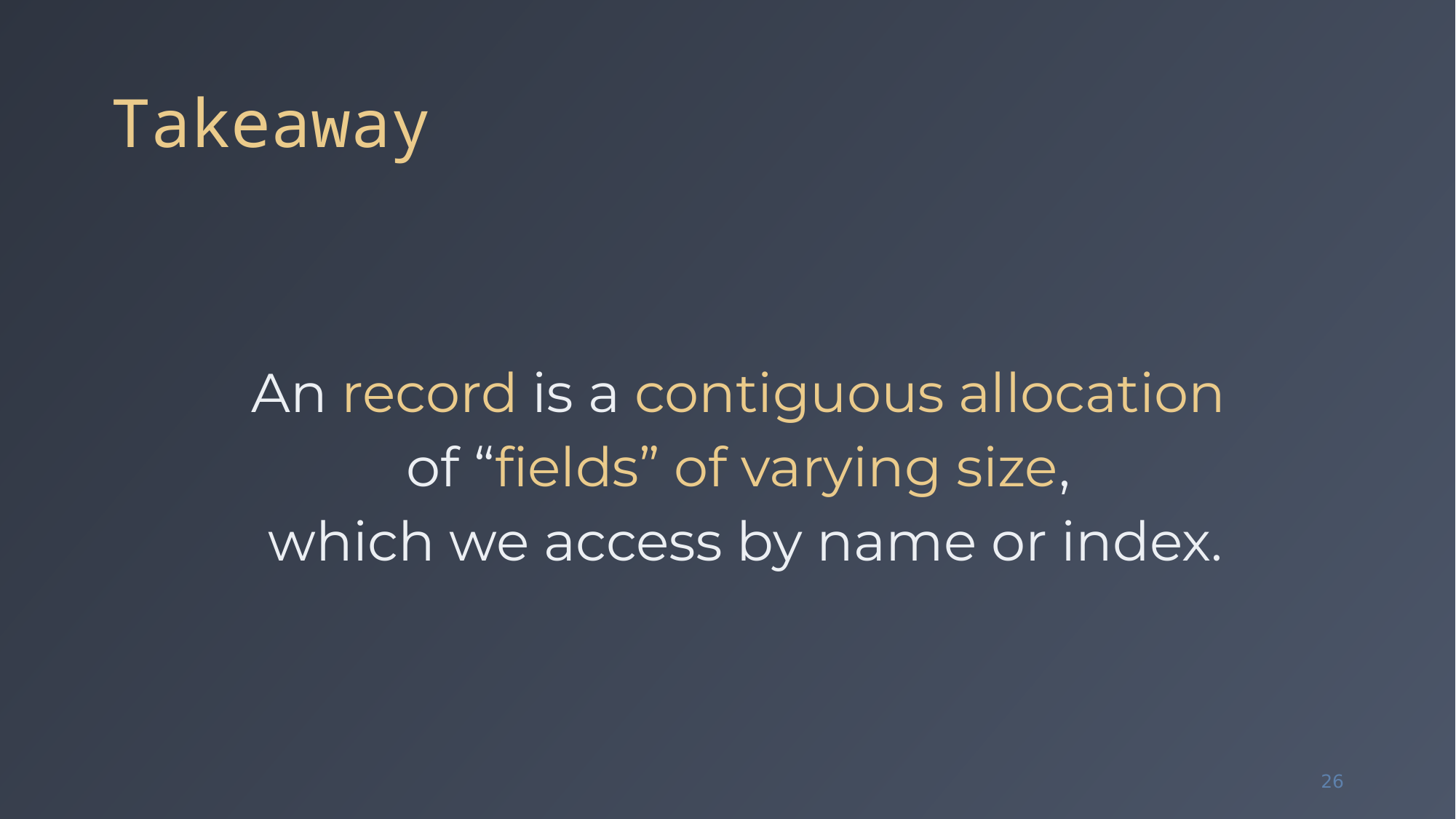

# Takeaway
An record is a contiguous allocation
of “fields” of varying size,
which we access by name or index.

26